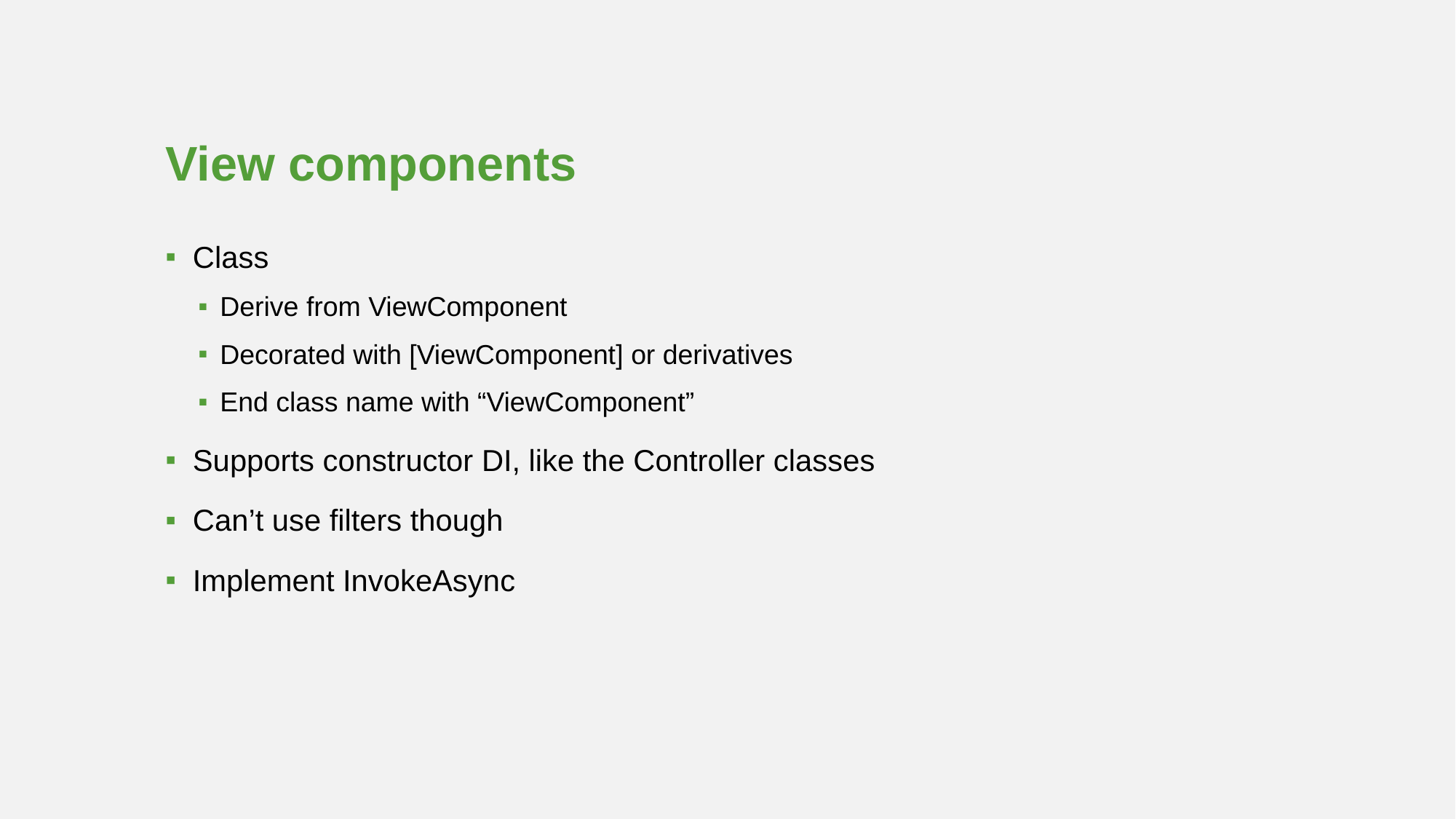

# View components
Class
Derive from ViewComponent
Decorated with [ViewComponent] or derivatives
End class name with “ViewComponent”
Supports constructor DI, like the Controller classes
Can’t use filters though
Implement InvokeAsync